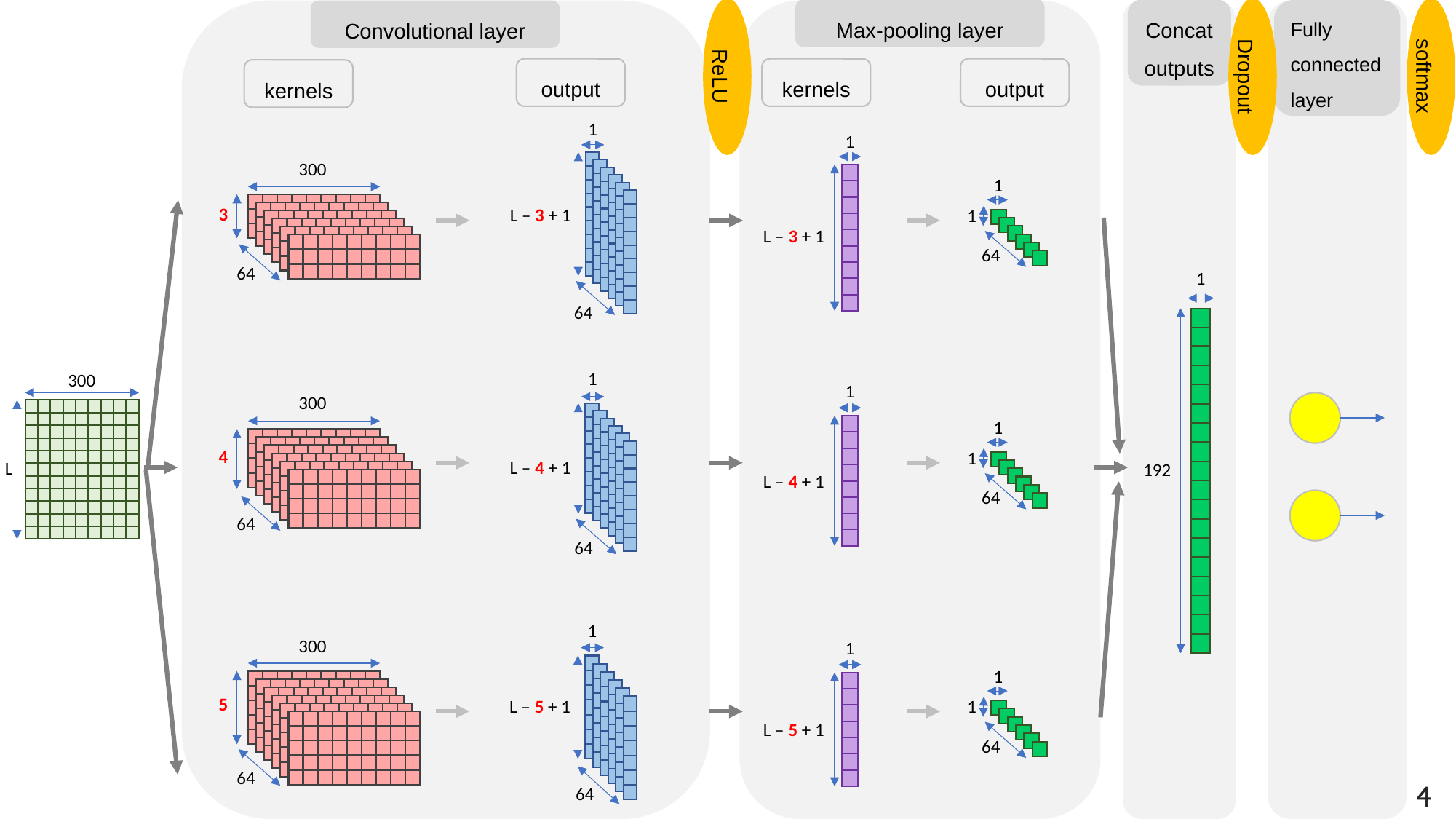

Concat outputs
Max-pooling layer
Fully connected layer

Convolutional layer

ReLU
Dropout
softmax
output
kernels
output
kernels
1

L – 3 + 1
64
1

L – 3 + 1
300

3
64
1
1

64
1

192
1

L – 4 + 1
64
300

L
1

L – 4 + 1
300

4
64

1
1

64

1

L – 5 + 1
64
300

5
64
1

L – 5 + 1
1
1

64